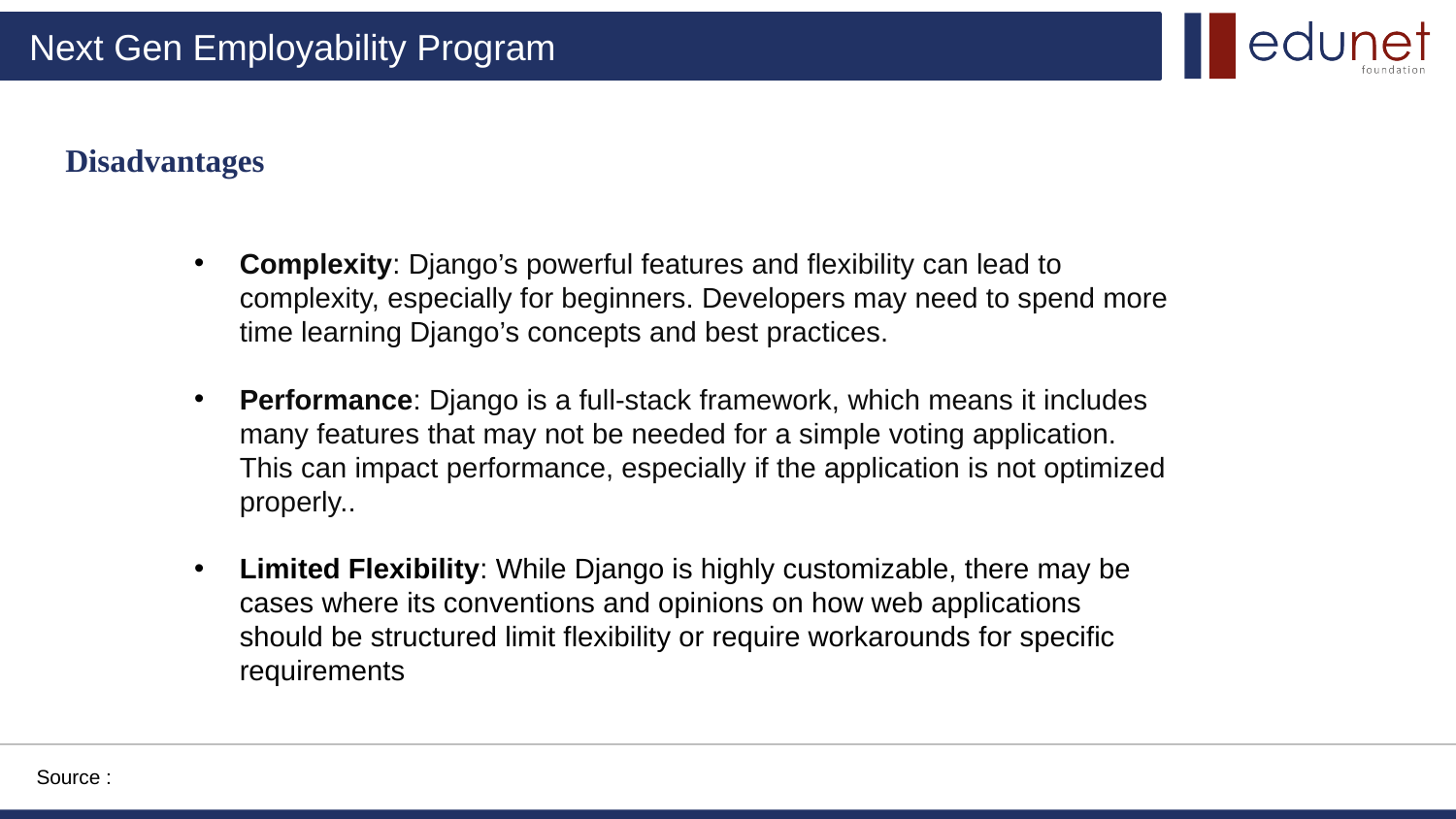

Disadvantages

Complexity: Django’s powerful features and flexibility can lead to complexity, especially for beginners. Developers may need to spend more time learning Django’s concepts and best practices.

Performance: Django is a full-stack framework, which means it includes many features that may not be needed for a simple voting application. This can impact performance, especially if the application is not optimized properly..

Limited Flexibility: While Django is highly customizable, there may be cases where its conventions and opinions on how web applications should be structured limit flexibility or require workarounds for specific requirements
Source :